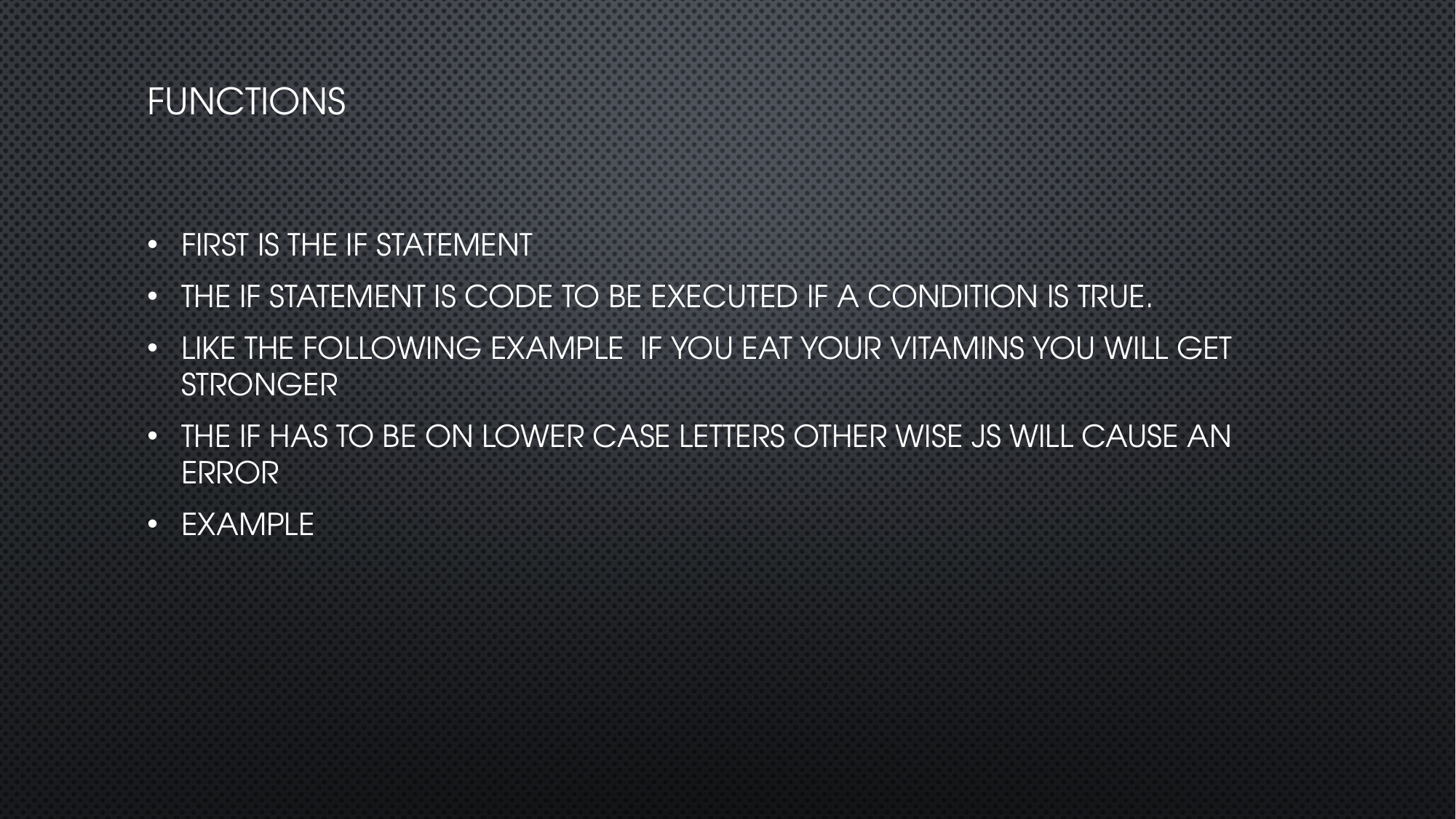

# Functions
First is the if statement
The if statement is code to be executed if a condition is true.
Like the following example  if you eat your vitamins you will get stronger
The if has to be on lower case letters other wise Js will cause an error
Example